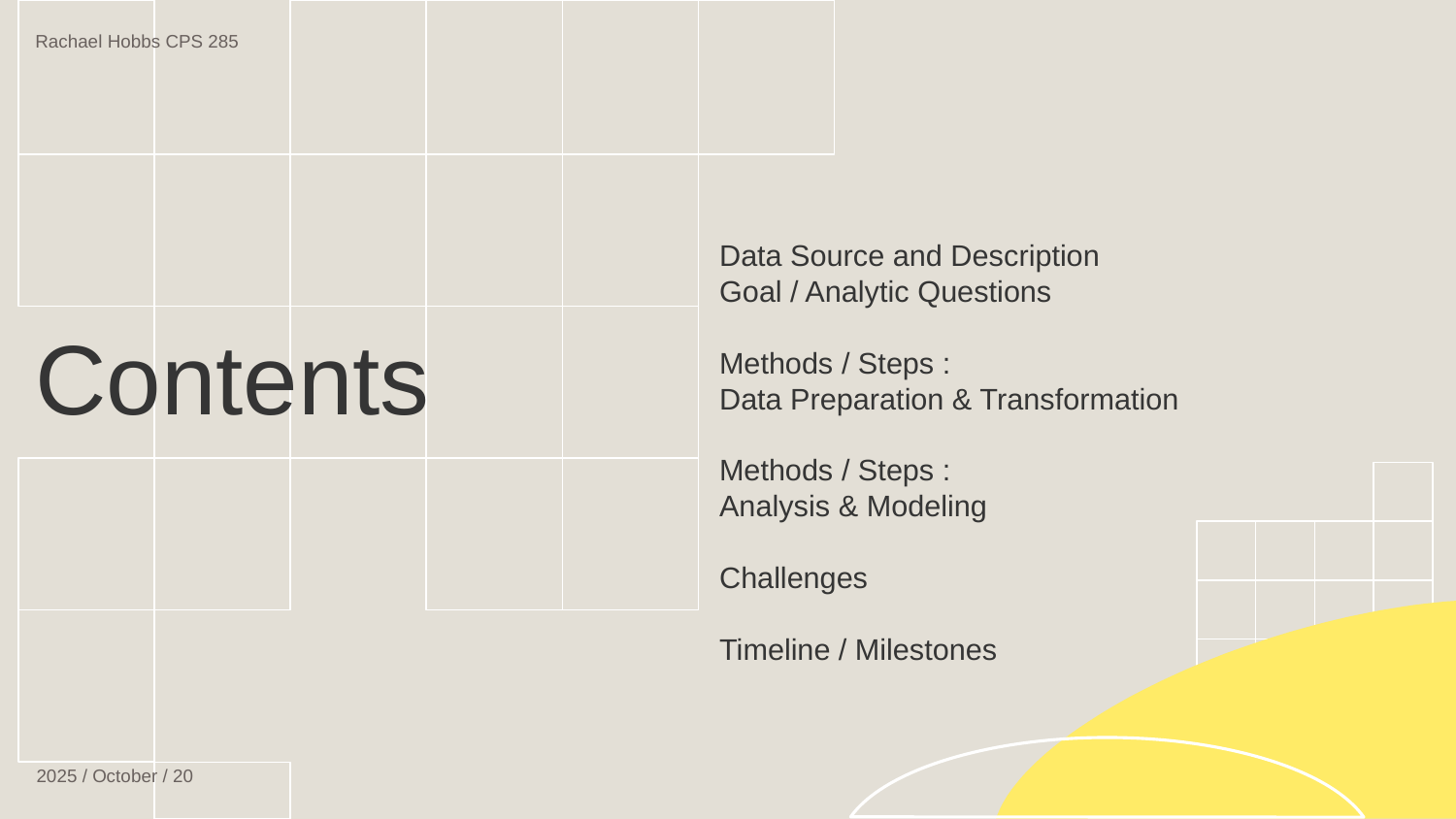

# Rachael Hobbs CPS 285
Data Source and Description
Goal / Analytic Questions

Methods / Steps :
Data Preparation & Transformation

Methods / Steps :
Analysis & Modeling

Challenges

Timeline / Milestones

Contents
2025 / October / 20